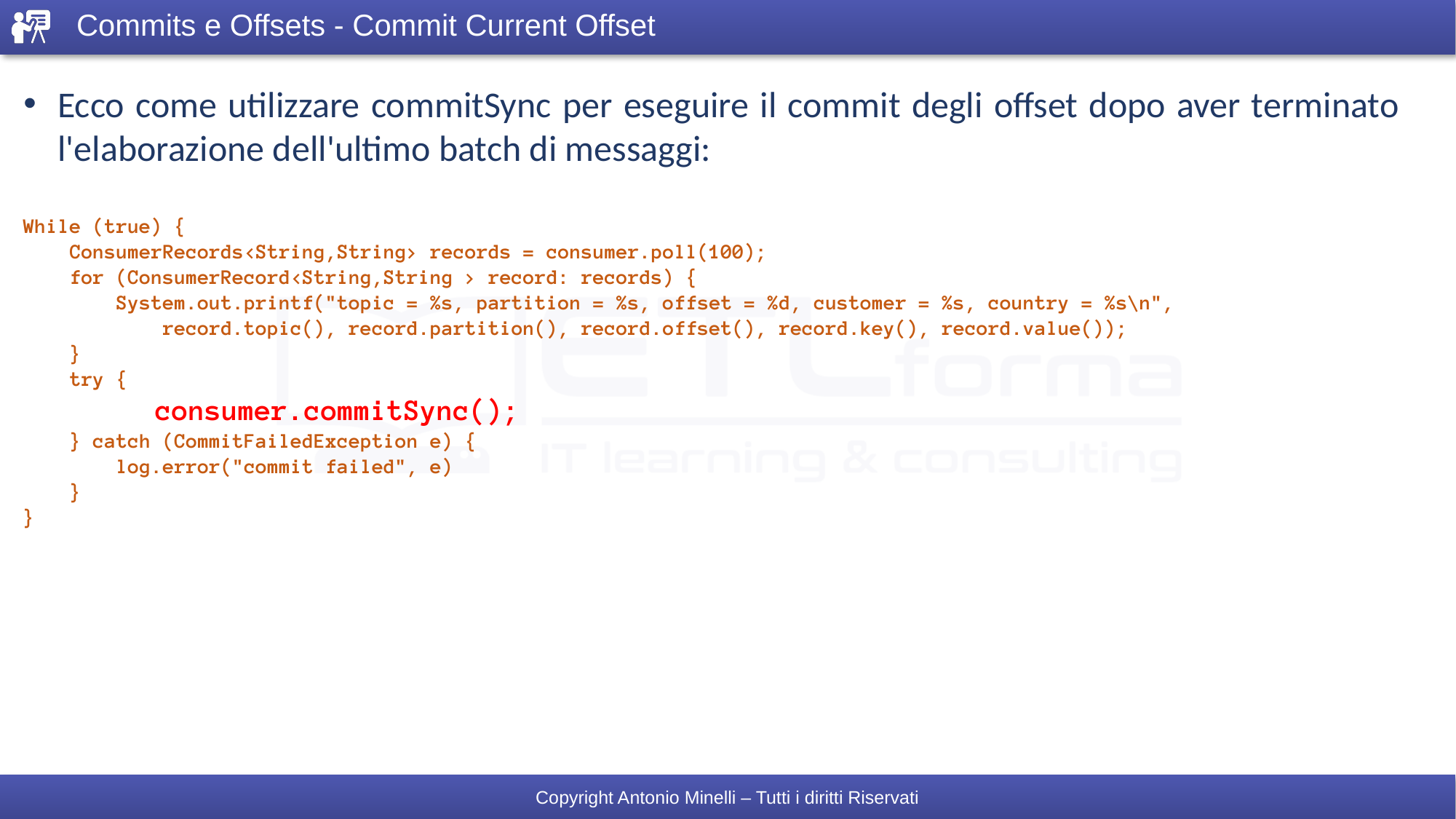

# Commits e Offsets - Commit Current Offset
Ecco come utilizzare commitSync per eseguire il commit degli offset dopo aver terminato l'elaborazione dell'ultimo batch di messaggi:

While (true) {
    ConsumerRecords<String,String> records = consumer.poll(100);
    for (ConsumerRecord<String,String > record: records) {
        System.out.printf("topic = %s, partition = %s, offset = %d, customer = %s, country = %s\n",
            record.topic(), record.partition(), record.offset(), record.key(), record.value());
    }
    try {
        consumer.commitSync();
    } catch (CommitFailedException e) {
        log.error("commit failed", e)
    }
}